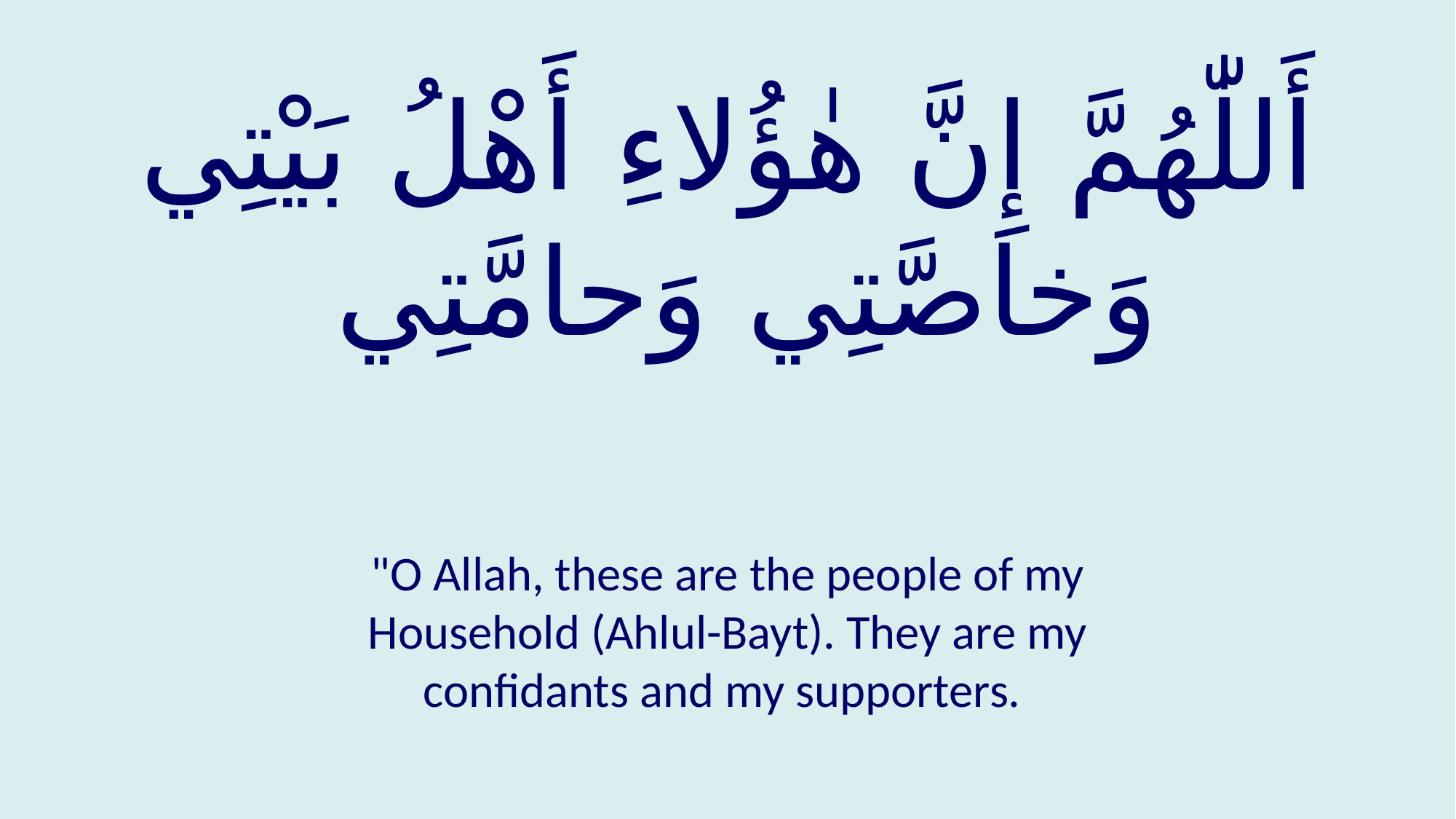

# أَللّٰهُمَّ إِنَّ هٰؤُلاءِ أَهْلُ بَيْتِي وَخاصَّتِي وَحامَّتِي
"O Allah, these are the people of my Household (Ahlul-Bayt). They are my confidants and my supporters.